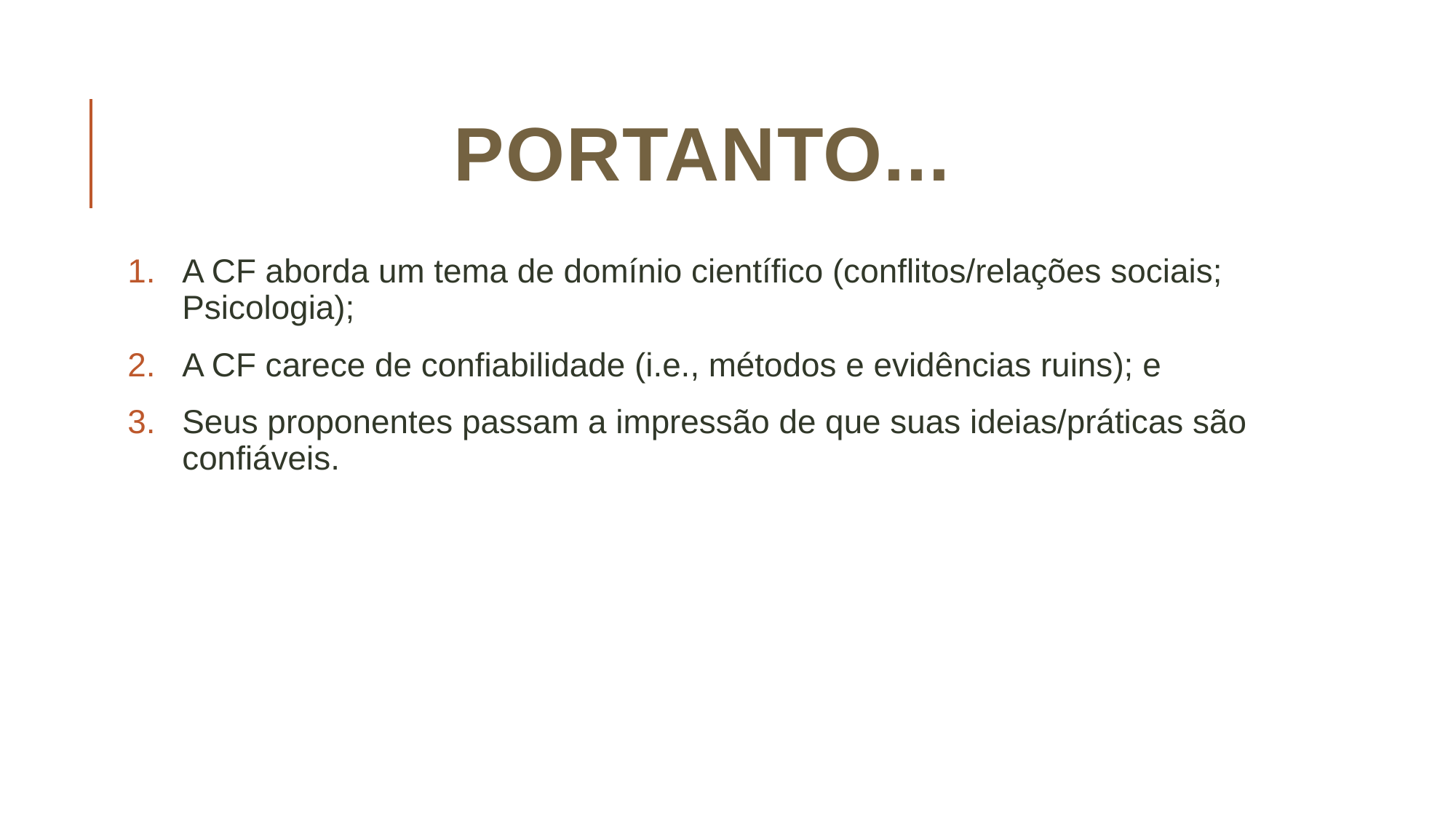

# PORTANTO...
A CF aborda um tema de domínio científico (conflitos/relações sociais; Psicologia);
A CF carece de confiabilidade (i.e., métodos e evidências ruins); e
Seus proponentes passam a impressão de que suas ideias/práticas são confiáveis.